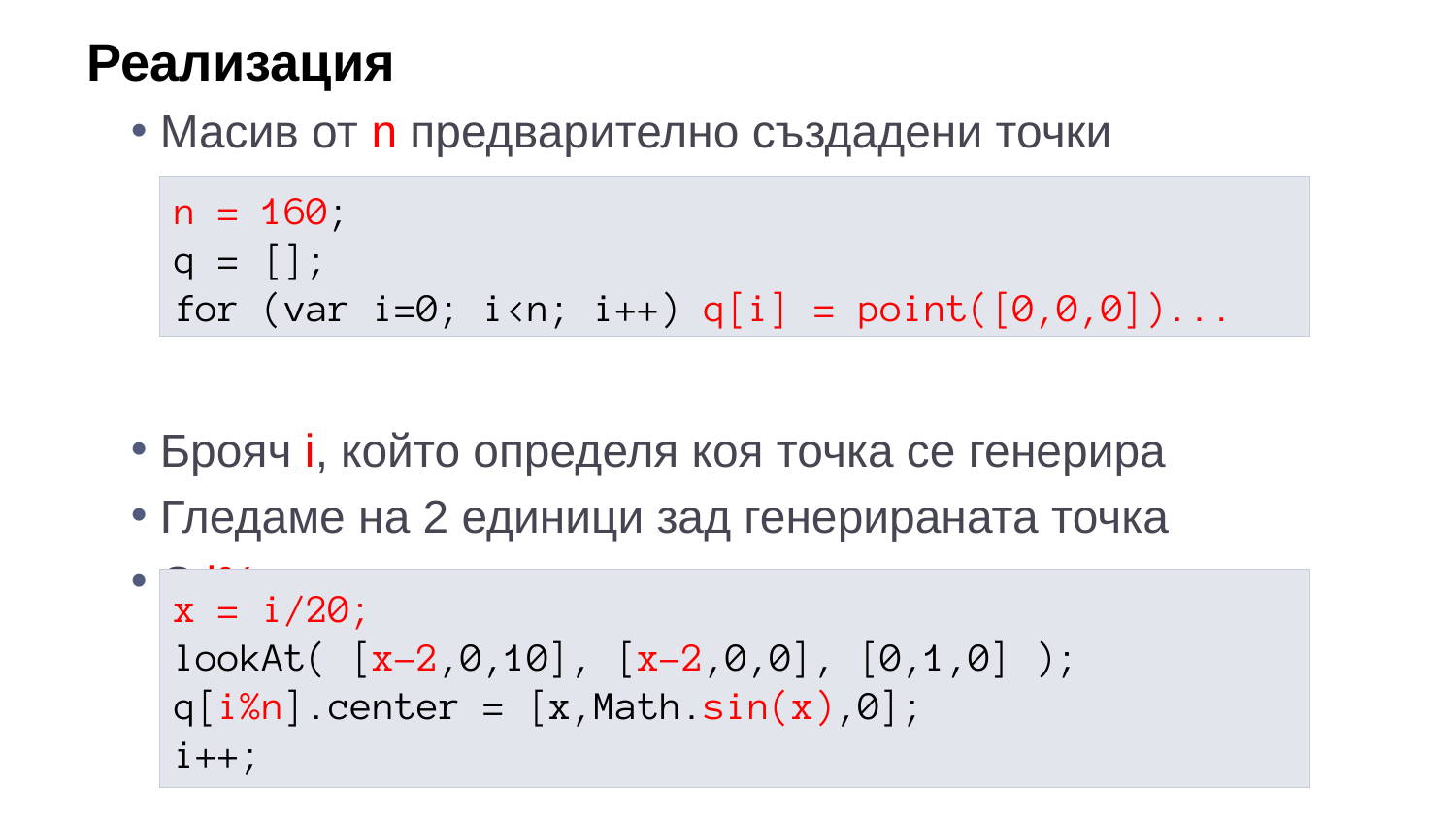

Реализация
Масив от n предварително създадени точки

Брояч i, който определя коя точка се генерира
Гледаме на 2 единици зад генерираната точка
С i%n определяме коя точка от масива променяме
n = 160;
q = [];
for (var i=0; i<n; i++) q[i] = point([0,0,0])...
x = i/20;
lookAt( [x-2,0,10], [x-2,0,0], [0,1,0] );
q[i%n].center = [x,Math.sin(x),0];
i++;